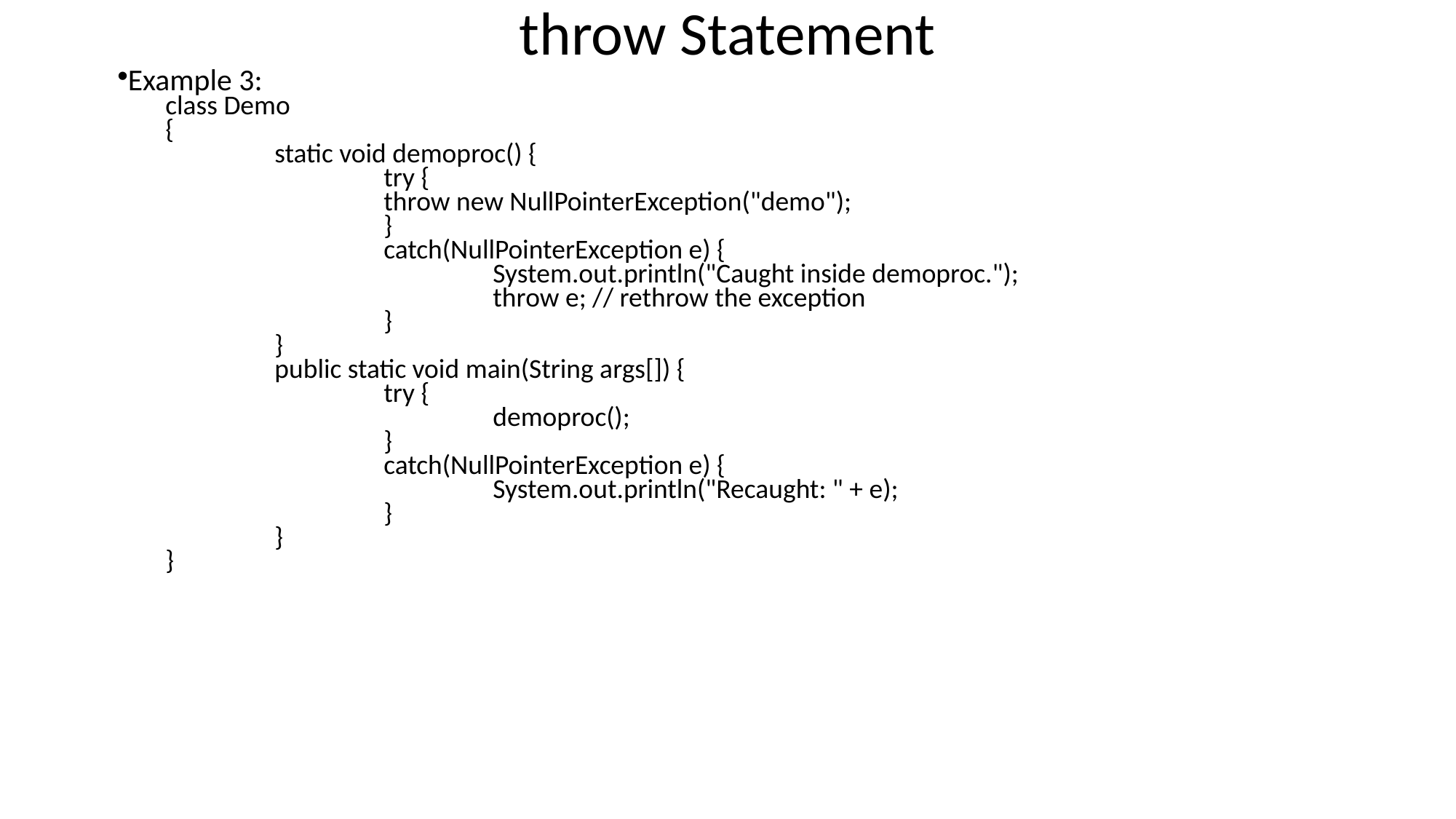

# throw Statement
Example 3:
class Demo
{
	static void demoproc() {
		try {
		throw new NullPointerException("demo");
		}
		catch(NullPointerException e) {
			System.out.println("Caught inside demoproc.");
			throw e; // rethrow the exception
		}
	}
	public static void main(String args[]) {
		try {
			demoproc();
		}
		catch(NullPointerException e) {
			System.out.println("Recaught: " + e);
		}
	}
}